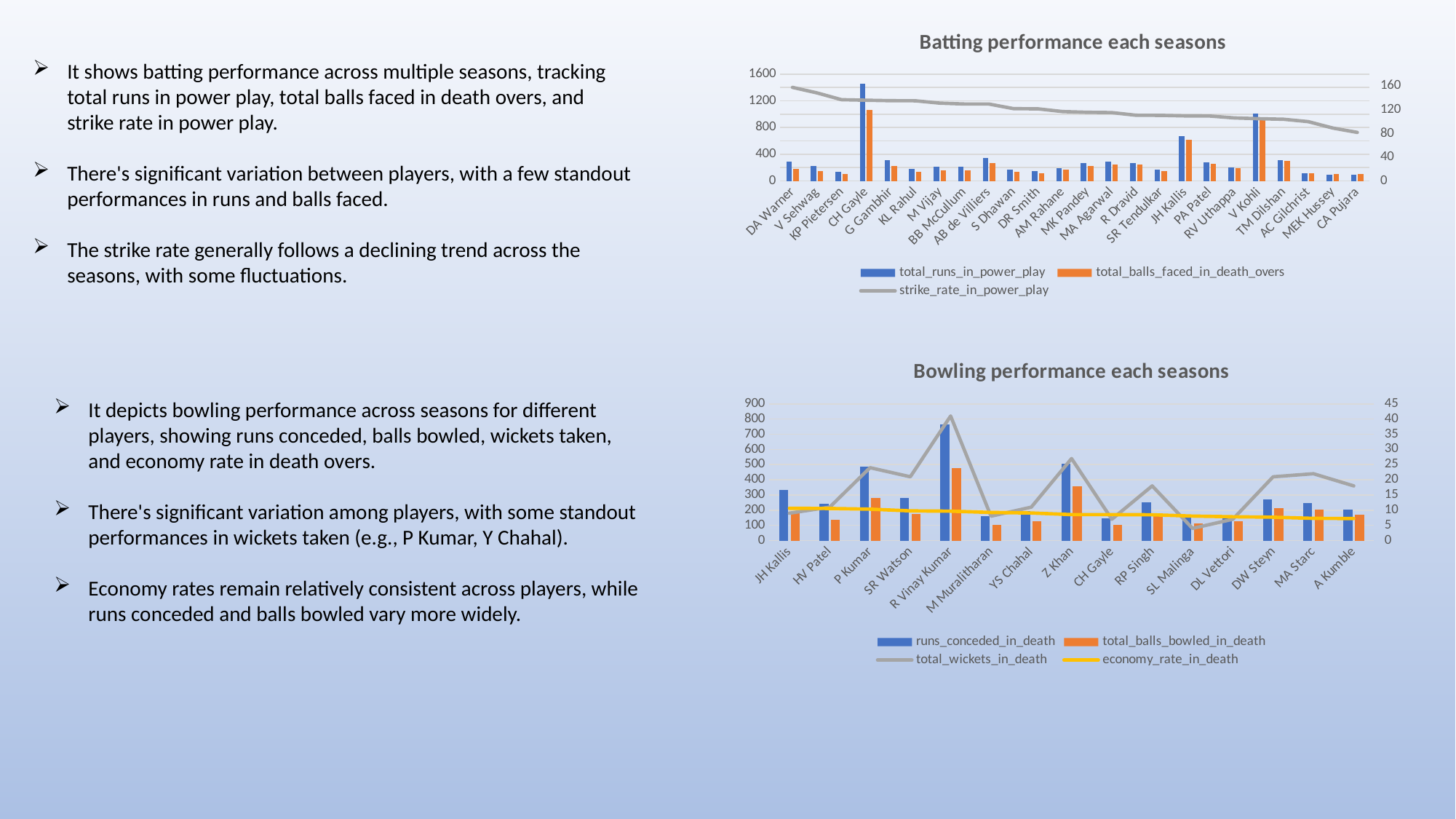

### Chart: Batting performance each seasons

| Category | total_runs_in_power_play | total_balls_faced_in_death_overs | strike_rate_in_power_play |
|---|---|---|---|
| DA Warner | 290.0 | 184.0 | 157.61 |
| V Sehwag | 221.0 | 149.0 | 148.32 |
| KP Pietersen | 141.0 | 103.0 | 136.89 |
| CH Gayle | 1452.0 | 1068.0 | 135.96 |
| G Gambhir | 311.0 | 230.0 | 135.22 |
| KL Rahul | 181.0 | 134.0 | 135.07 |
| M Vijay | 215.0 | 164.0 | 131.1 |
| BB McCullum | 210.0 | 162.0 | 129.63 |
| AB de Villiers | 342.0 | 264.0 | 129.55 |
| S Dhawan | 173.0 | 142.0 | 121.83 |
| DR Smith | 147.0 | 121.0 | 121.49 |
| AM Rahane | 194.0 | 166.0 | 116.87 |
| MK Pandey | 266.0 | 230.0 | 115.65 |
| MA Agarwal | 289.0 | 251.0 | 115.14 |
| R Dravid | 270.0 | 244.0 | 110.66 |
| SR Tendulkar | 168.0 | 152.0 | 110.53 |
| JH Kallis | 674.0 | 615.0 | 109.59 |
| PA Patel | 279.0 | 255.0 | 109.41 |
| RV Uthappa | 206.0 | 194.0 | 106.19 |
| V Kohli | 1007.0 | 960.0 | 104.9 |
| TM Dilshan | 317.0 | 305.0 | 103.93 |
| AC Gilchrist | 114.0 | 114.0 | 100.0 |
| MEK Hussey | 91.0 | 102.0 | 89.22 |
| CA Pujara | 90.0 | 110.0 | 81.82 |
It shows batting performance across multiple seasons, tracking total runs in power play, total balls faced in death overs, and strike rate in power play.

There's significant variation between players, with a few standout performances in runs and balls faced.

The strike rate generally follows a declining trend across the seasons, with some fluctuations.

### Chart: Bowling performance each seasons

| Category | runs_conceded_in_death | total_balls_bowled_in_death | total_wickets_in_death | economy_rate_in_death |
|---|---|---|---|---|
| JH Kallis | 334.0 | 189.0 | 9.0 | 10.6 |
| HV Patel | 241.0 | 137.0 | 11.0 | 10.55 |
| P Kumar | 485.0 | 282.0 | 24.0 | 10.32 |
| SR Watson | 283.0 | 174.0 | 21.0 | 9.76 |
| R Vinay Kumar | 765.0 | 475.0 | 41.0 | 9.66 |
| M Muralitharan | 160.0 | 104.0 | 8.0 | 9.23 |
| YS Chahal | 192.0 | 127.0 | 11.0 | 9.07 |
| Z Khan | 506.0 | 356.0 | 27.0 | 8.53 |
| CH Gayle | 145.0 | 102.0 | 7.0 | 8.53 |
| RP Singh | 250.0 | 177.0 | 18.0 | 8.47 |
| SL Malinga | 153.0 | 114.0 | 4.0 | 8.05 |
| DL Vettori | 163.0 | 125.0 | 7.0 | 7.82 |
| DW Steyn | 271.0 | 212.0 | 21.0 | 7.67 |
| MA Starc | 247.0 | 203.0 | 22.0 | 7.3 |
| A Kumble | 205.0 | 170.0 | 18.0 | 7.24 |
It depicts bowling performance across seasons for different players, showing runs conceded, balls bowled, wickets taken, and economy rate in death overs.

There's significant variation among players, with some standout performances in wickets taken (e.g., P Kumar, Y Chahal).

Economy rates remain relatively consistent across players, while runs conceded and balls bowled vary more widely.